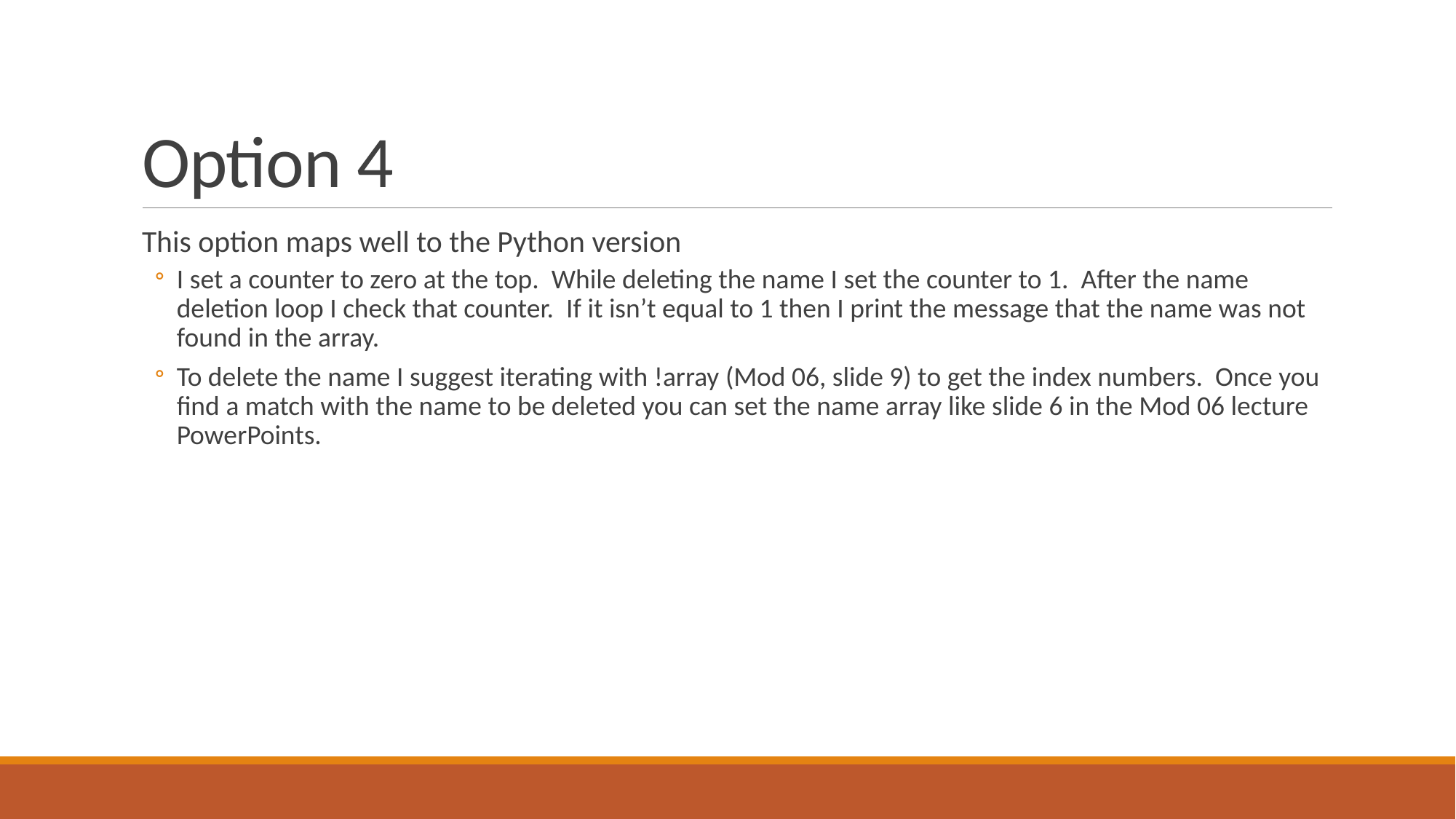

# Option 4
This option maps well to the Python version
I set a counter to zero at the top.  While deleting the name I set the counter to 1.  After the name deletion loop I check that counter.  If it isn’t equal to 1 then I print the message that the name was not found in the array.
To delete the name I suggest iterating with !array (Mod 06, slide 9) to get the index numbers.  Once you find a match with the name to be deleted you can set the name array like slide 6 in the Mod 06 lecture PowerPoints.